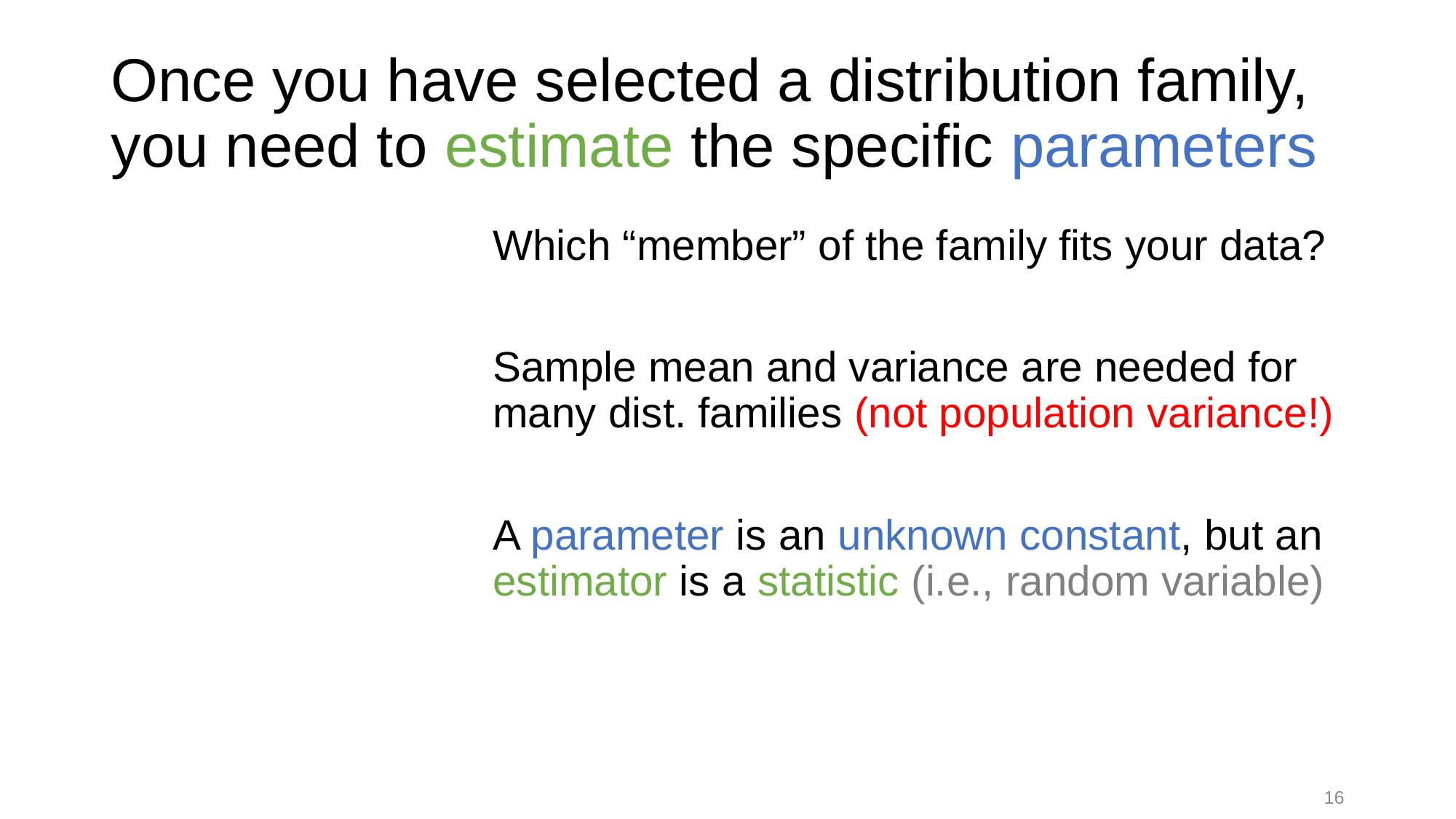

# Once you have selected a distribution family, you need to estimate the specific parameters
Which “member” of the family fits your data?

Sample mean and variance are needed for many dist. families (not population variance!)

A parameter is an unknown constant, but an estimator is a statistic (i.e., random variable)

16